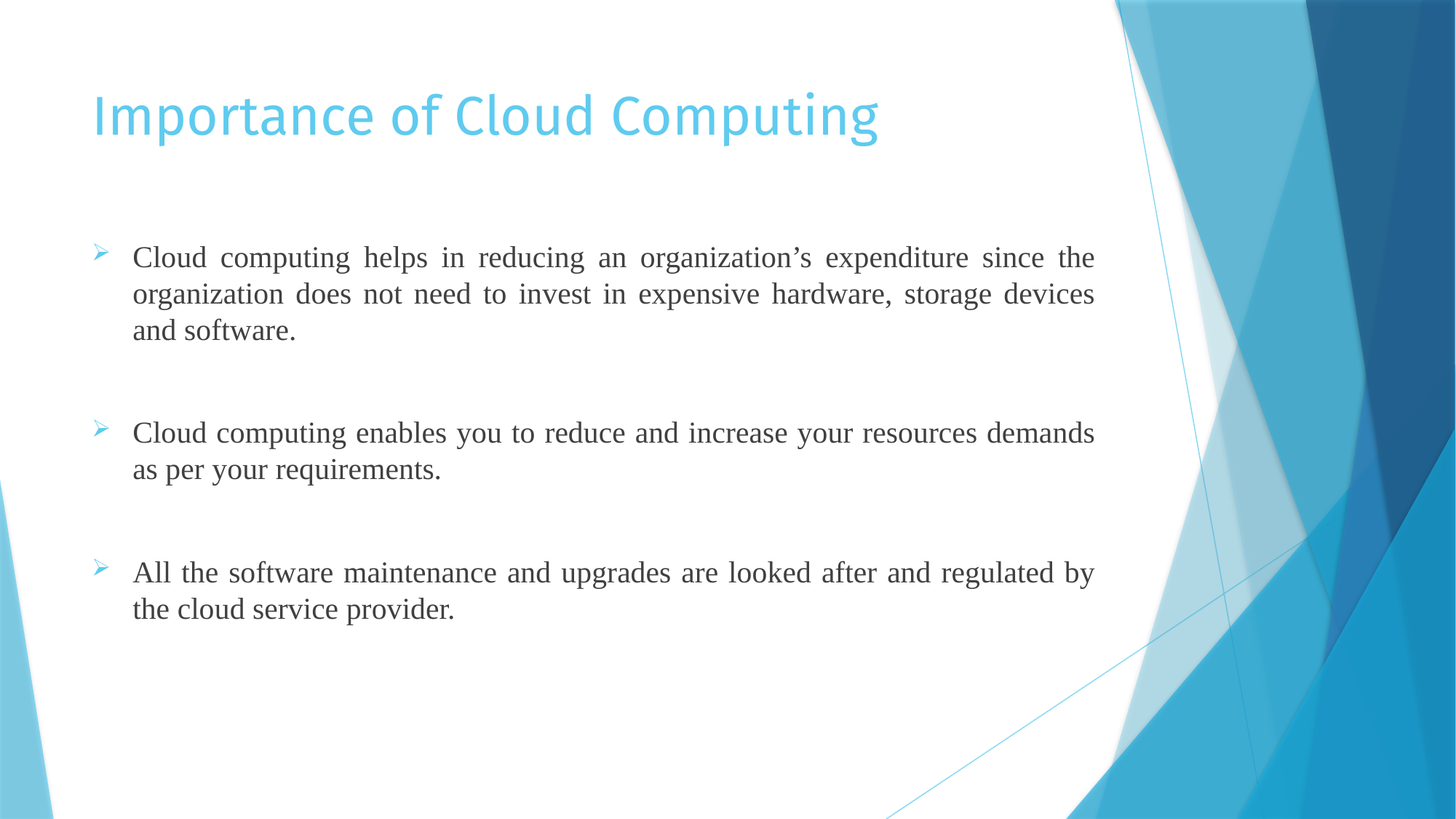

# Importance of Cloud Computing
Cloud computing helps in reducing an organization’s expenditure since the organization does not need to invest in expensive hardware, storage devices and software.

Cloud computing enables you to reduce and increase your resources demands as per your requirements.

All the software maintenance and upgrades are looked after and regulated by the cloud service provider.